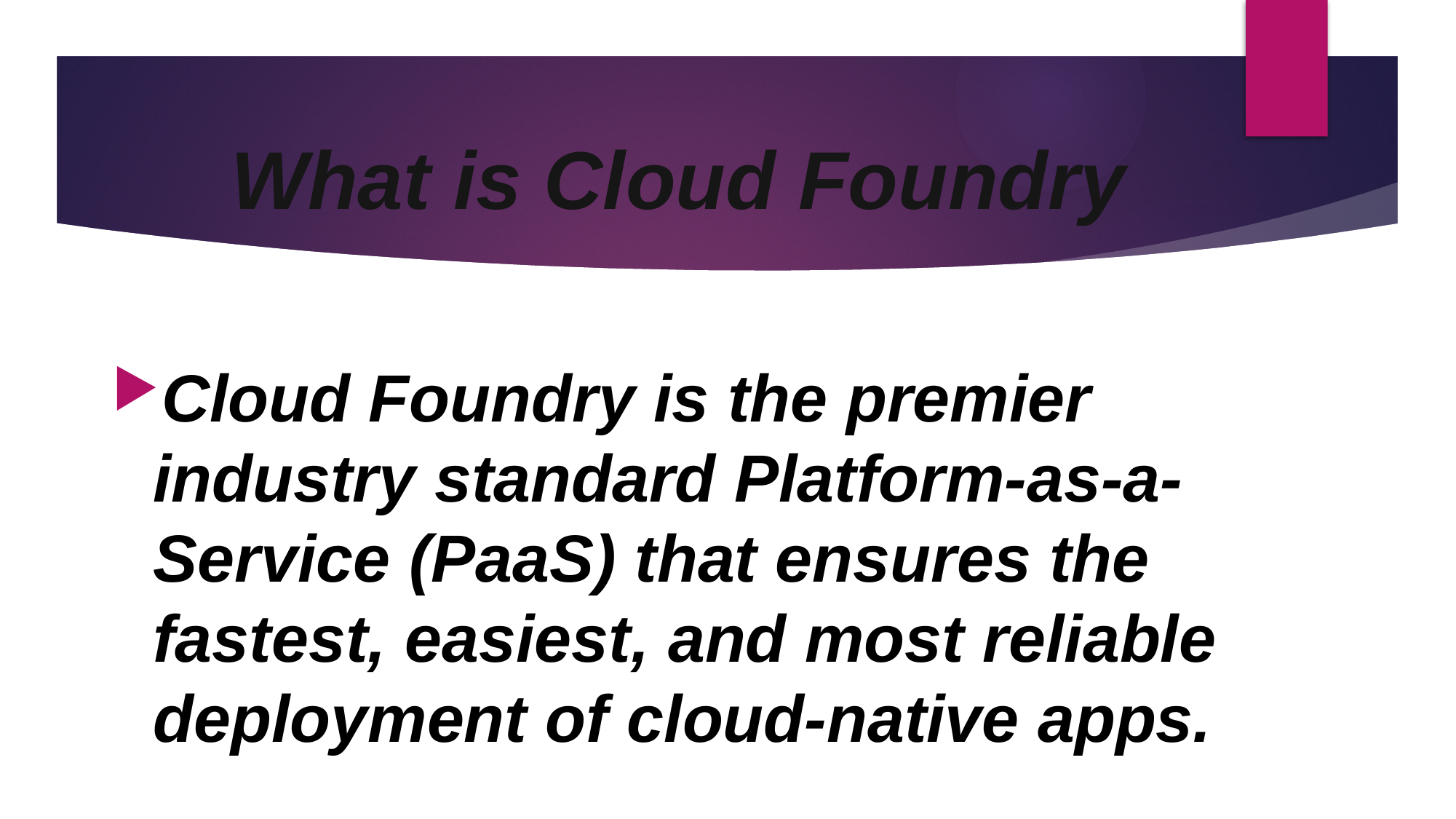

# What is Cloud Foundry
Cloud Foundry is the premier industry standard Platform-as-a-Service (PaaS) that ensures the fastest, easiest, and most reliable deployment of cloud-native apps.